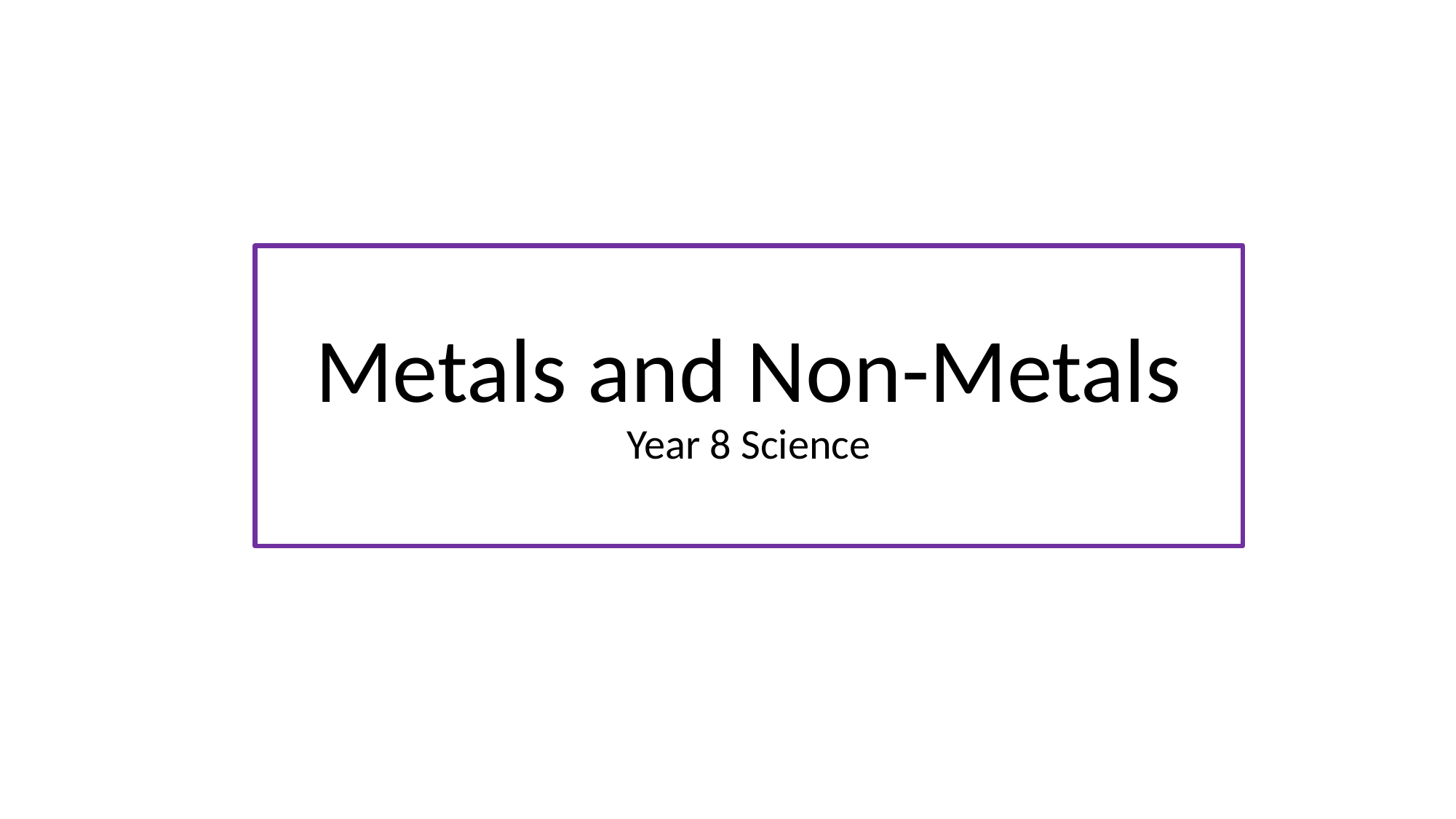

# Metals and Non-Metals Year 8 Science